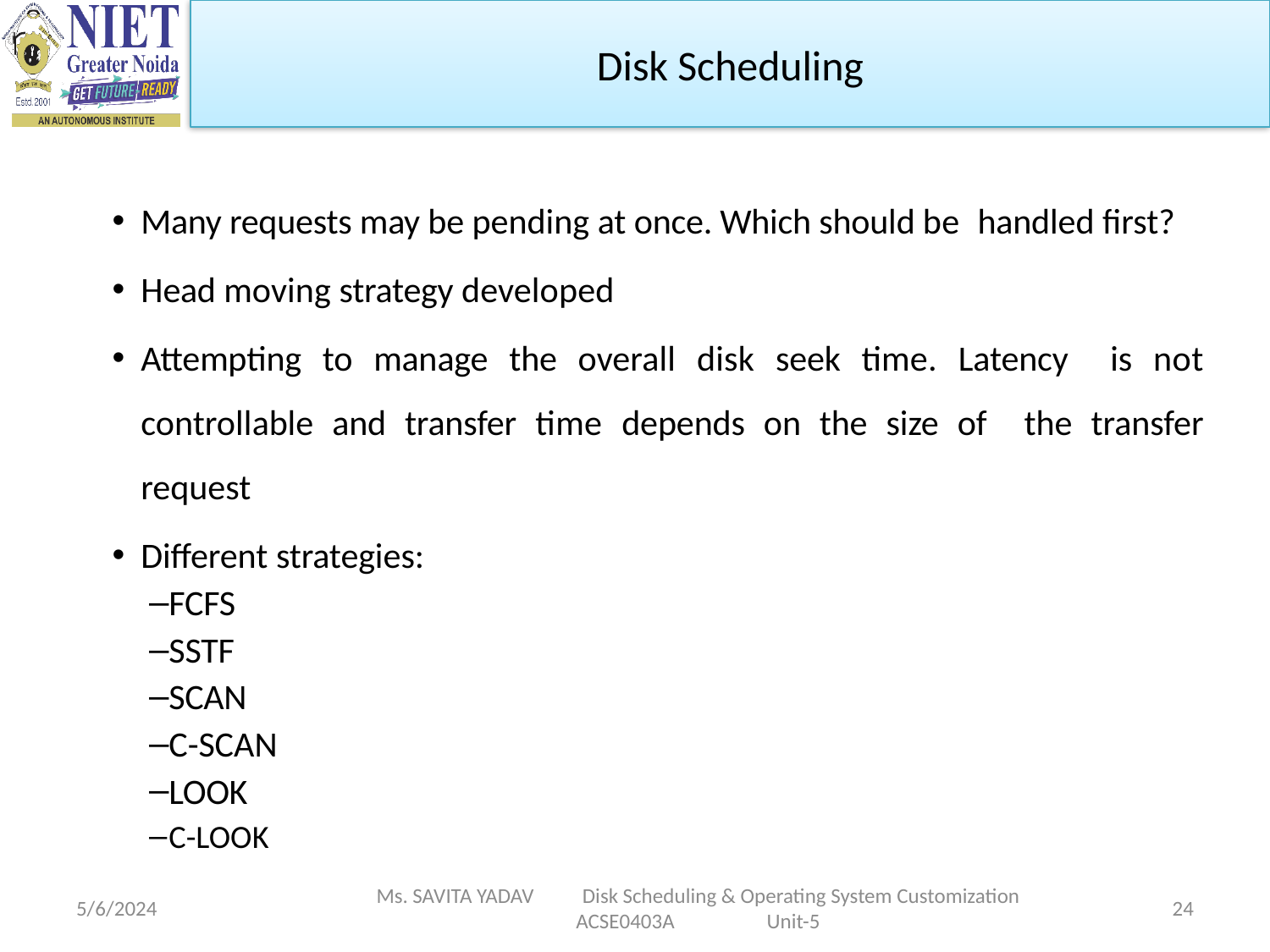

Disk Scheduling
Many requests may be pending at once. Which should be  handled first?
Head moving strategy developed
Attempting to manage the overall disk seek time. Latency  is not controllable and transfer time depends on the size of  the transfer request
Different strategies:
FCFS
SSTF
SCAN
C-SCAN
LOOK
C-LOOK
5/6/2024
Ms. SAVITA YADAV          Disk Scheduling & Operating System Customization ACSE0403A                   Unit-5
24